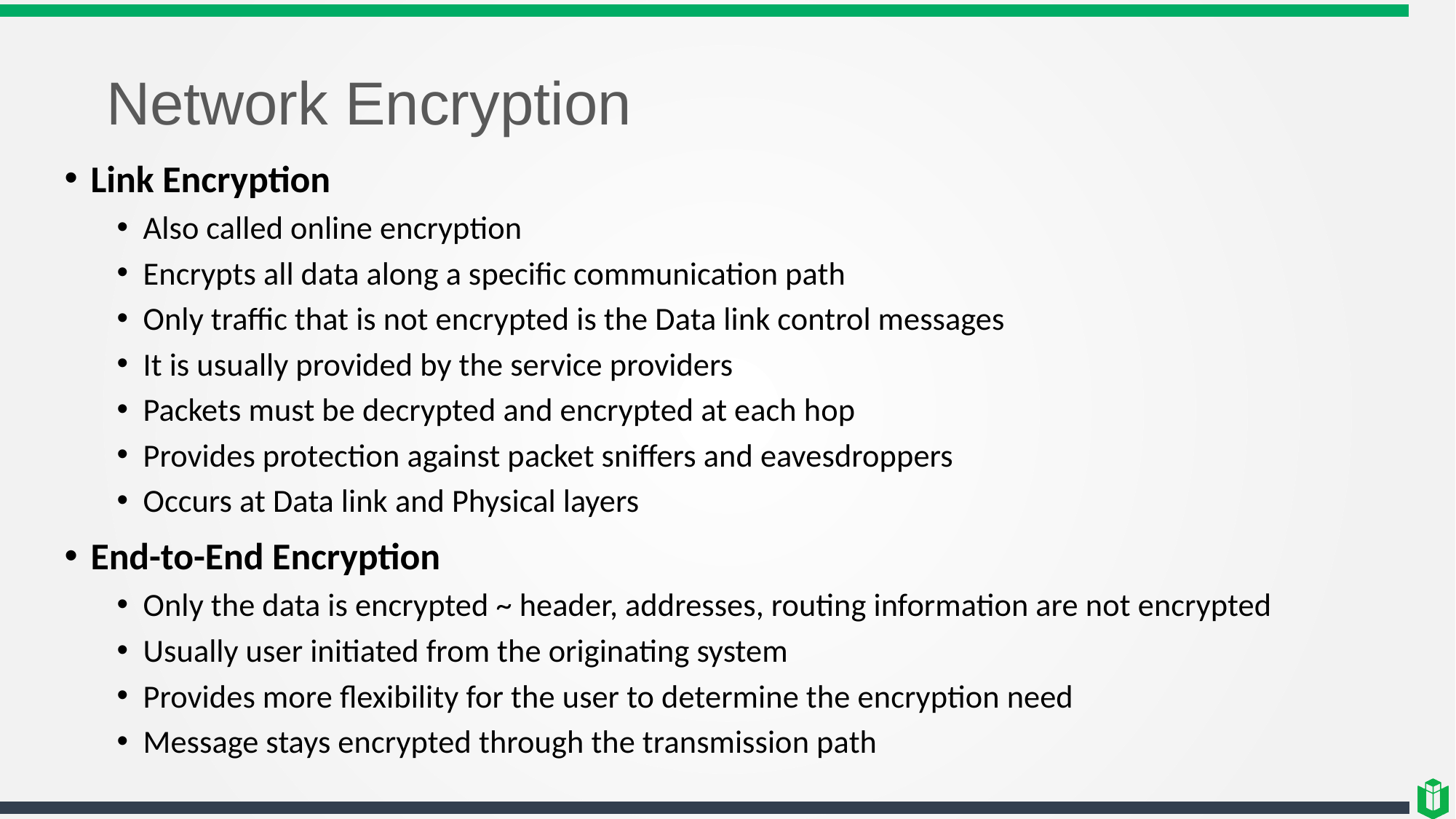

# Network Encryption
Link Encryption
Also called online encryption
Encrypts all data along a specific communication path
Only traffic that is not encrypted is the Data link control messages
It is usually provided by the service providers
Packets must be decrypted and encrypted at each hop
Provides protection against packet sniffers and eavesdroppers
Occurs at Data link and Physical layers
End-to-End Encryption
Only the data is encrypted ~ header, addresses, routing information are not encrypted
Usually user initiated from the originating system
Provides more flexibility for the user to determine the encryption need
Message stays encrypted through the transmission path